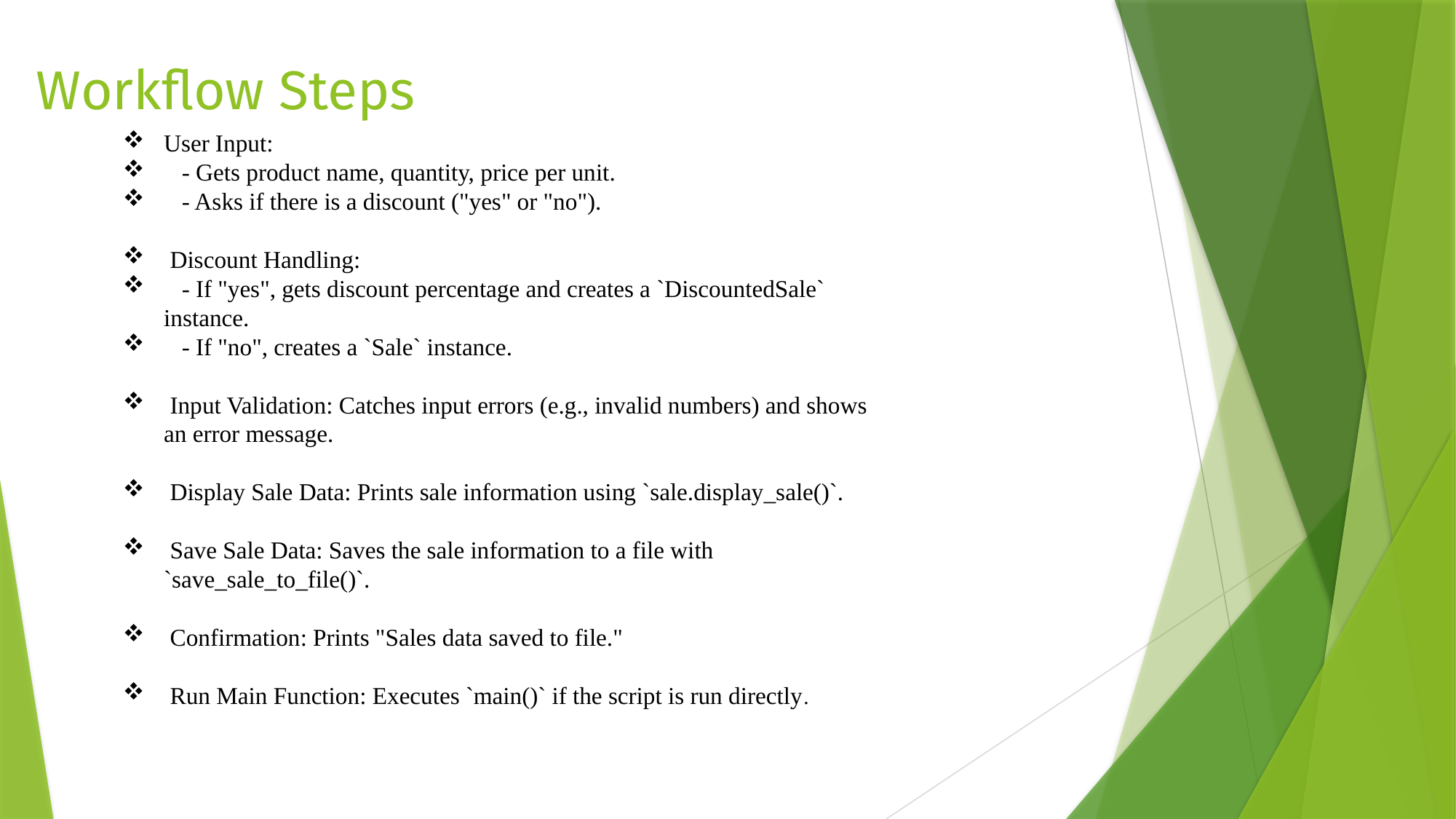

# Workflow Steps

User Input:
   - Gets product name, quantity, price per unit.
   - Asks if there is a discount ("yes" or "no").

 Discount Handling:
   - If "yes", gets discount percentage and creates a `DiscountedSale` instance.
   - If "no", creates a `Sale` instance.

 Input Validation: Catches input errors (e.g., invalid numbers) and shows an error message.

 Display Sale Data: Prints sale information using `sale.display_sale()`.

 Save Sale Data: Saves the sale information to a file with `save_sale_to_file()`.

 Confirmation: Prints "Sales data saved to file."

 Run Main Function: Executes `main()` if the script is run directly.